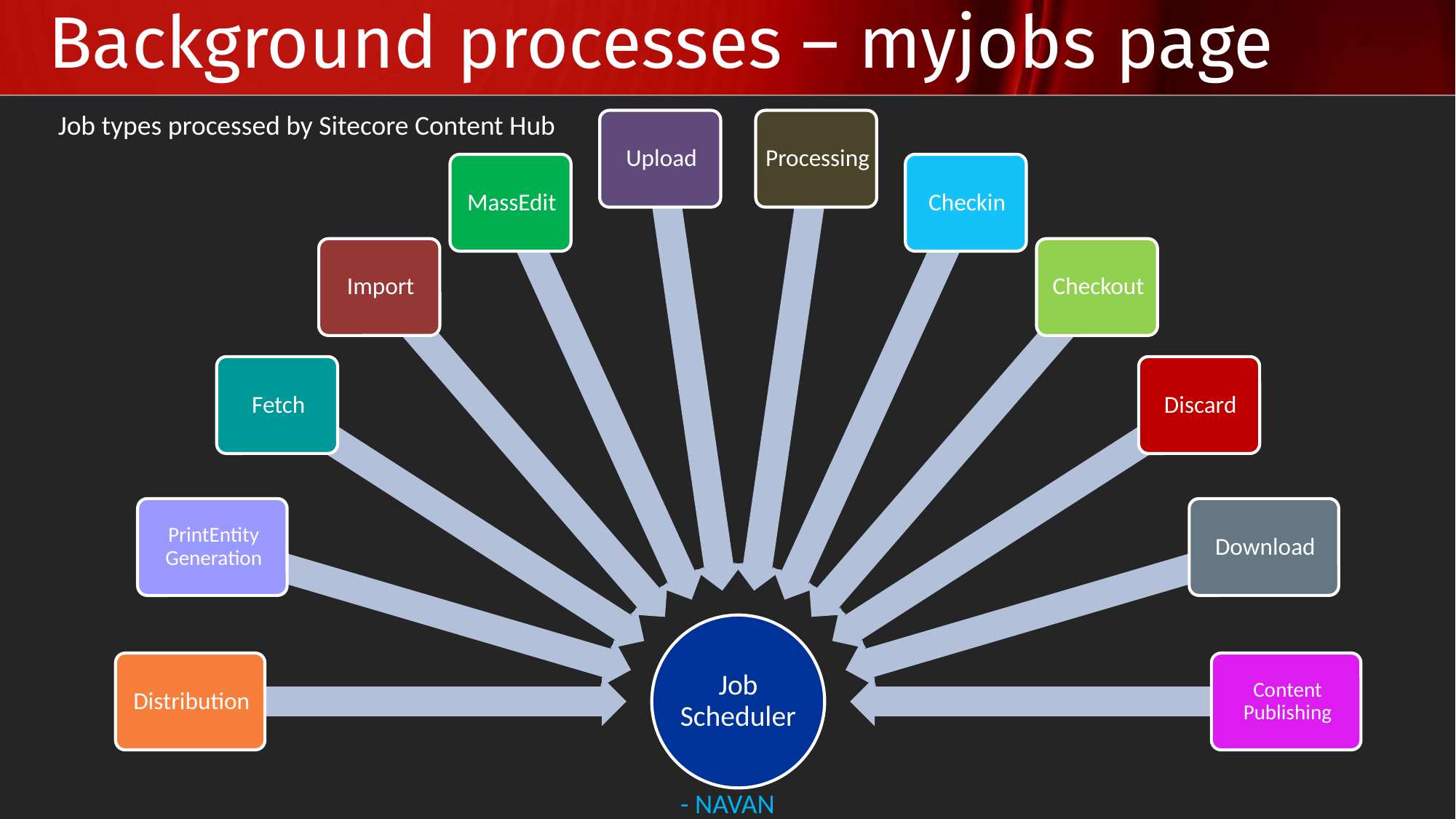

# Background processes – myjobs page
Job types processed by Sitecore Content Hub
Job Scheduler
Distribution
PrintEntity Generation
Fetch
Import
MassEdit
Upload
Processing
Checkin
Checkout
Discard
Download
Content Publishing
- NAVAN